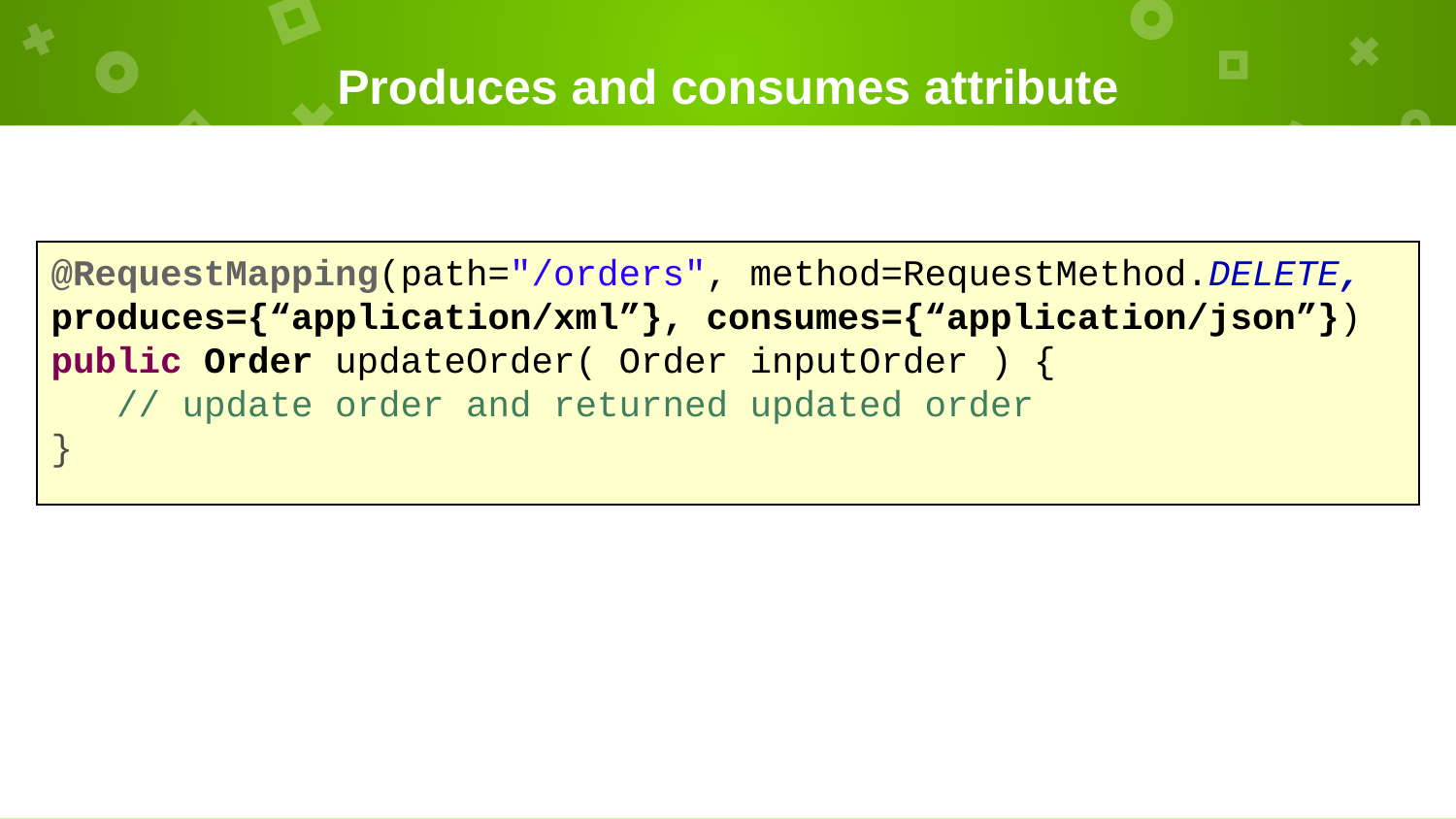

# Produces and consumes attribute
@RequestMapping(path="/orders", method=RequestMethod.DELETE, produces={“application/xml”}, consumes={“application/json”})
public Order updateOrder( Order inputOrder ) {
   // update order and returned updated order
}